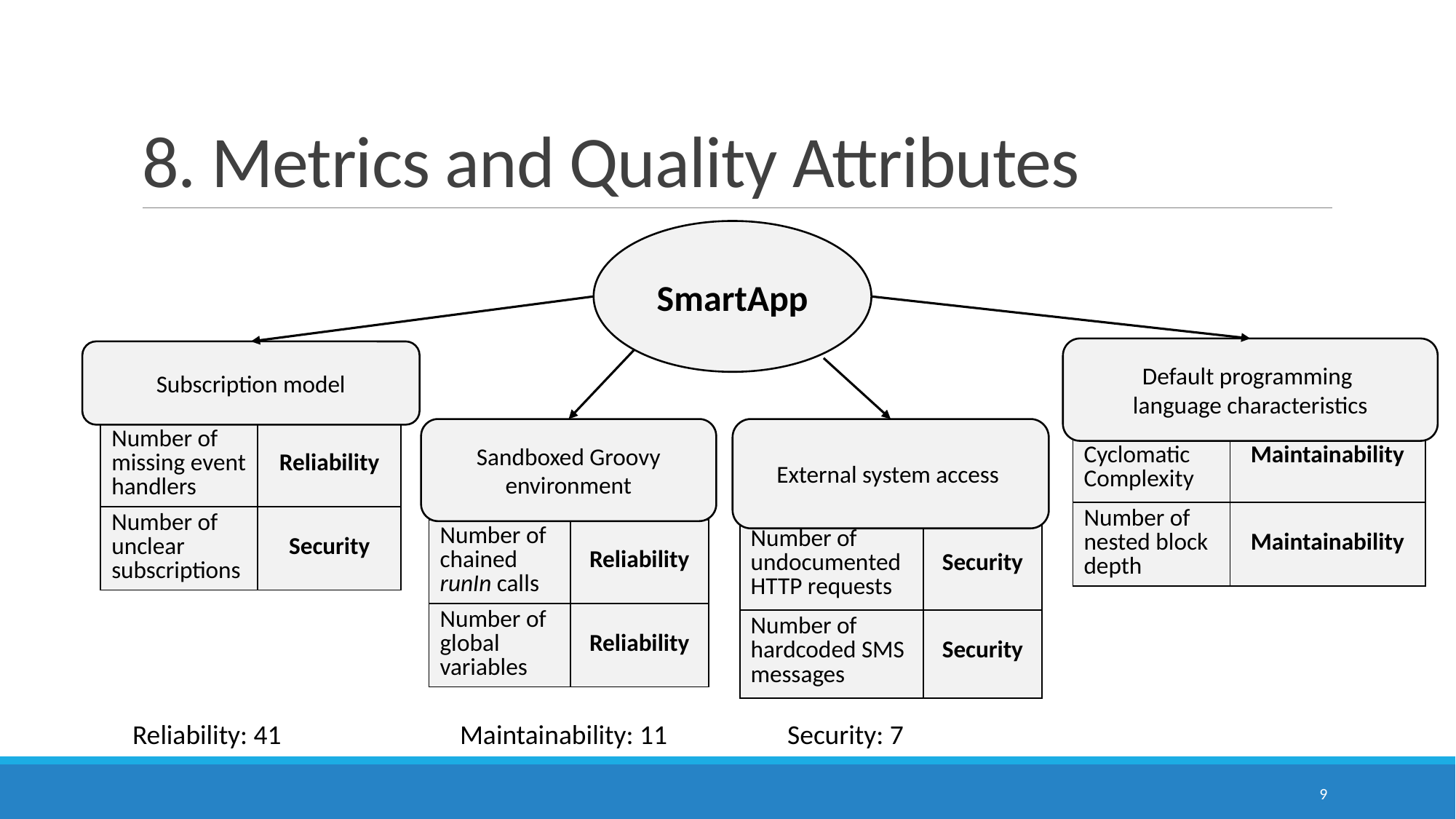

# 8. Metrics and Quality Attributes

SmartApp
Default programming
language characteristics
Subscription model
| Subscription model |  |
| --- | --- |
| METRIC | QUALITY |
| Cyclomatic Complexity | Maintainability |
| Number of nested block depth | Maintainability |
| Subscription model |  |
| --- | --- |
| Number of missing event handlers | Reliability |
| Number of unclear subscriptions | Security |
Sandboxed Groovy environment
External system access
| Sandboxed Groovy |  |
| --- | --- |
| Number of chained runIn calls | Reliability |
| Number of global variables | Reliability |
| External system access |  |
| --- | --- |
| Number of undocumented HTTP requests | Security |
| Number of hardcoded SMS messages | Security |
Reliability: 41		Maintainability: 11		Security: 7
9